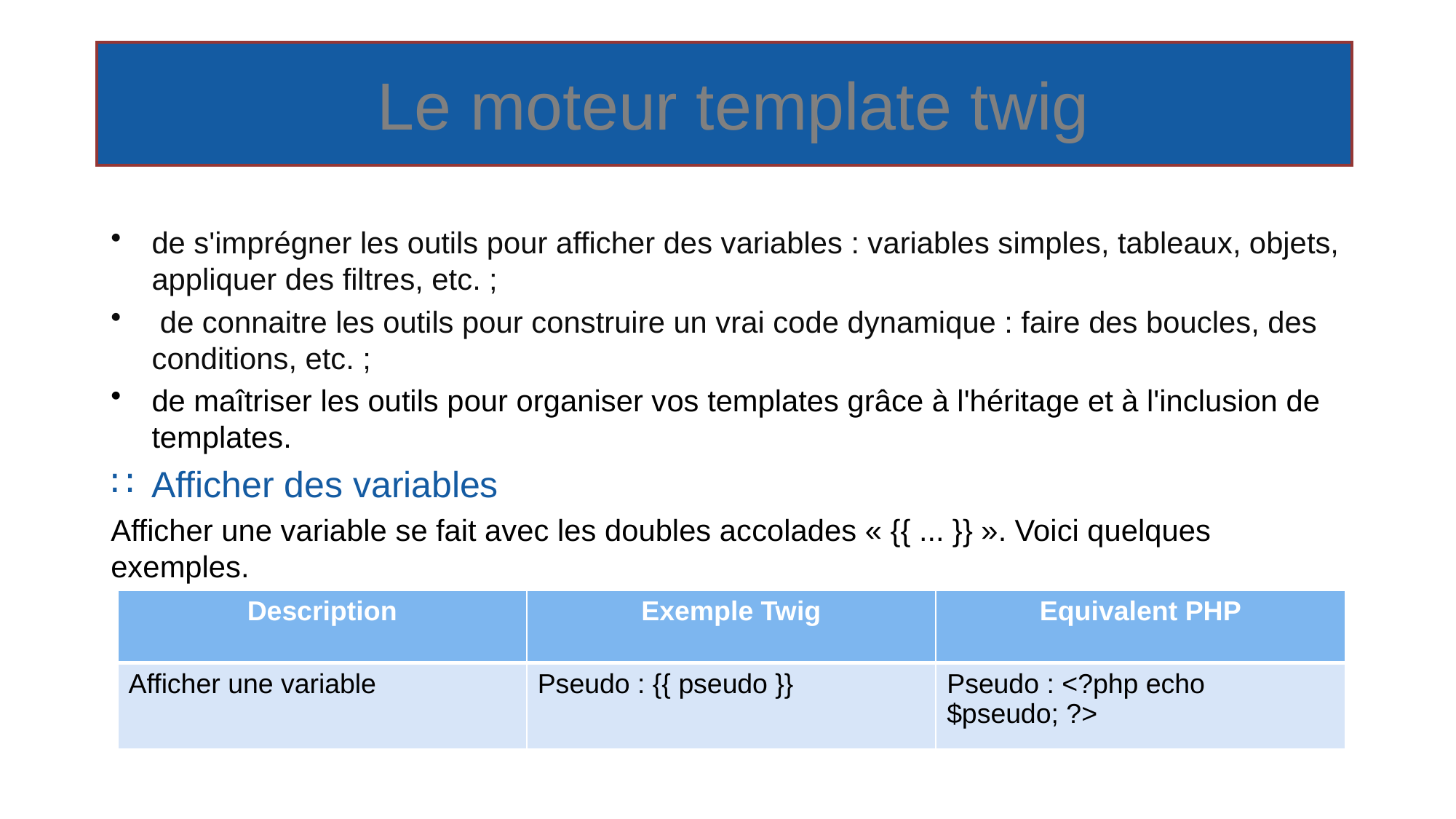

# Le moteur template twig
de s'imprégner les outils pour afficher des variables : variables simples, tableaux, objets, appliquer des filtres, etc. ;
 de connaitre les outils pour construire un vrai code dynamique : faire des boucles, des conditions, etc. ;
de maîtriser les outils pour organiser vos templates grâce à l'héritage et à l'inclusion de templates.
Afficher des variables
Afficher une variable se fait avec les doubles accolades « {{ ... }} ». Voici quelques exemples.

| Description | Exemple Twig | Equivalent PHP |
| --- | --- | --- |
| Afficher une variable | Pseudo : {{ pseudo }} | Pseudo : <?php echo $pseudo; ?> |